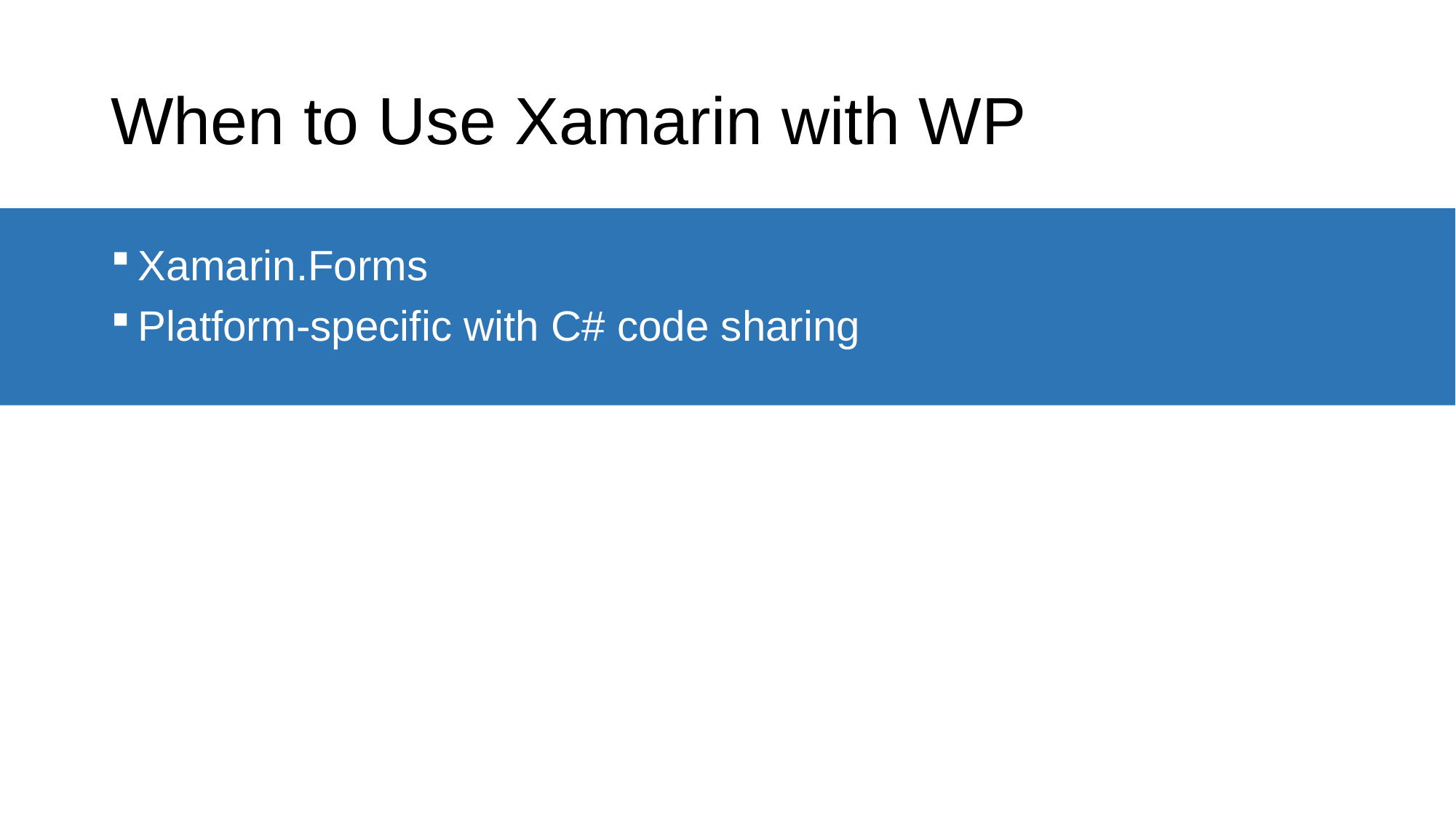

# When to Use Xamarin with WP

Xamarin.Forms
Platform-specific with C# code sharing